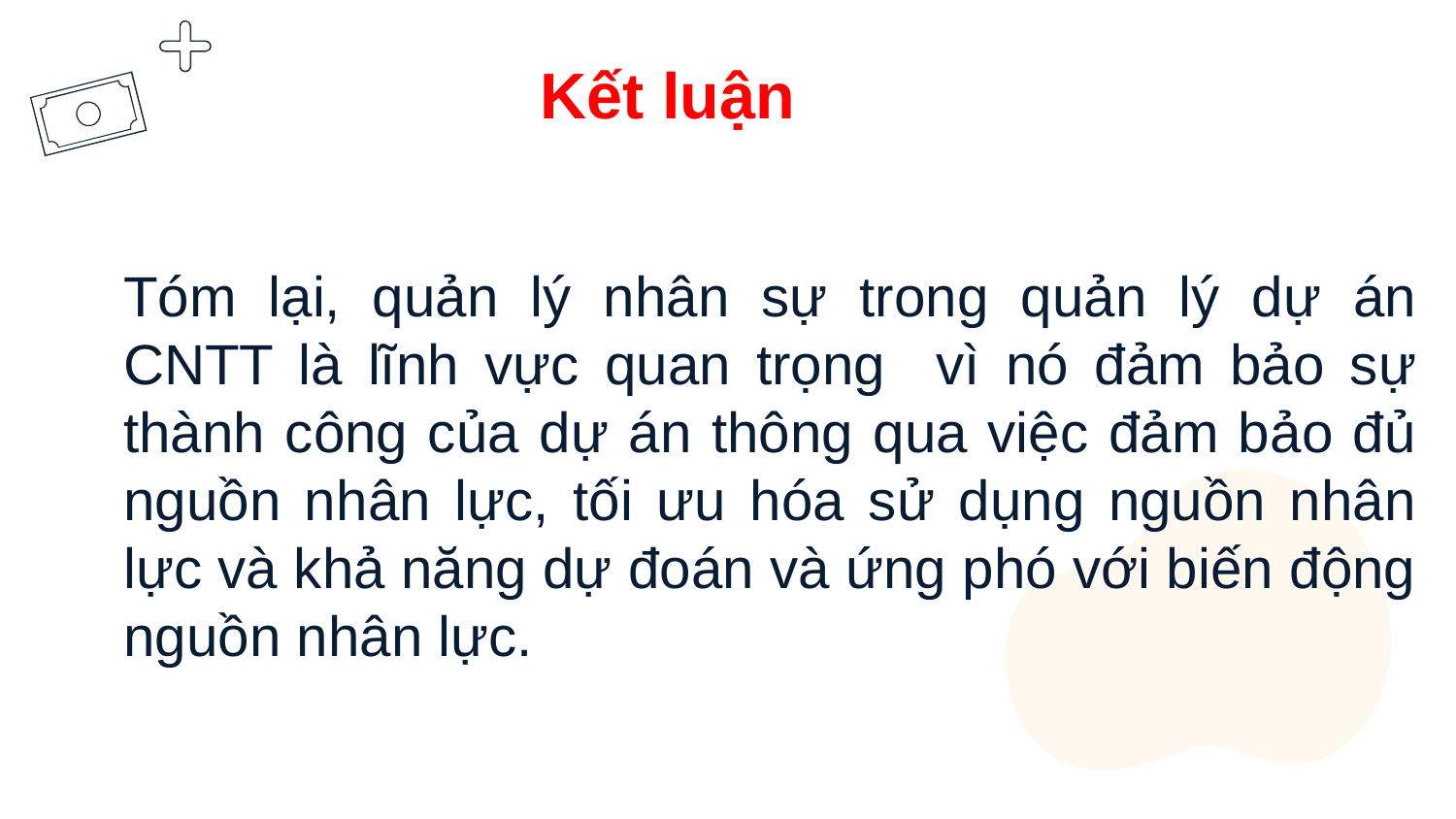

Kết luận
Tóm lại, quản lý nhân sự trong quản lý dự án CNTT là lĩnh vực quan trọng  vì nó đảm bảo sự thành công của dự án thông qua việc đảm bảo đủ nguồn nhân lực, tối ưu hóa sử dụng nguồn nhân lực và khả năng dự đoán và ứng phó với biến động nguồn nhân lực.